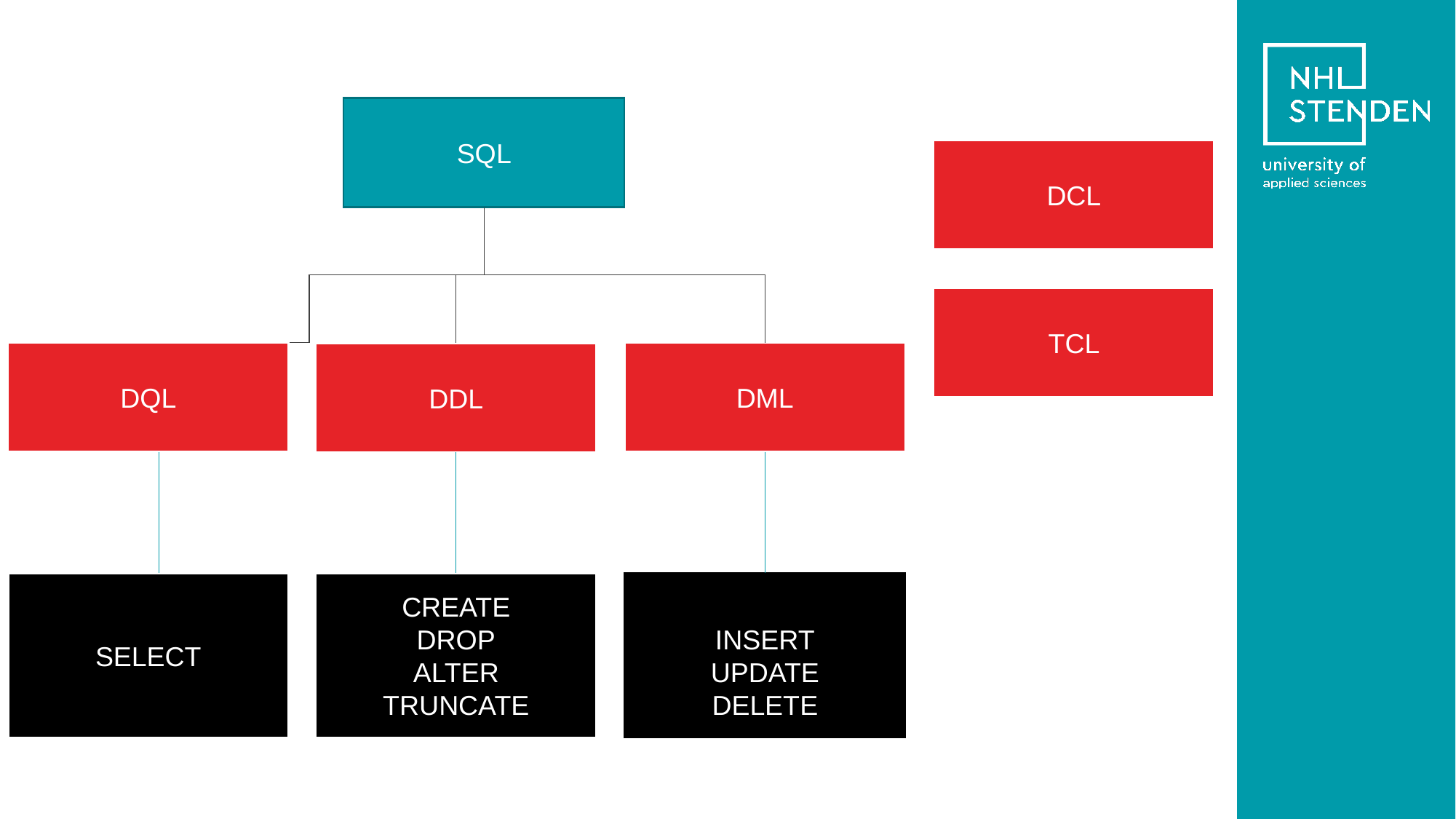

SQL
DCL
TCL
DQL
DML
DDL
SELECT

INSERT
UPDATE
DELETE
CREATE
DROP
ALTER
TRUNCATE